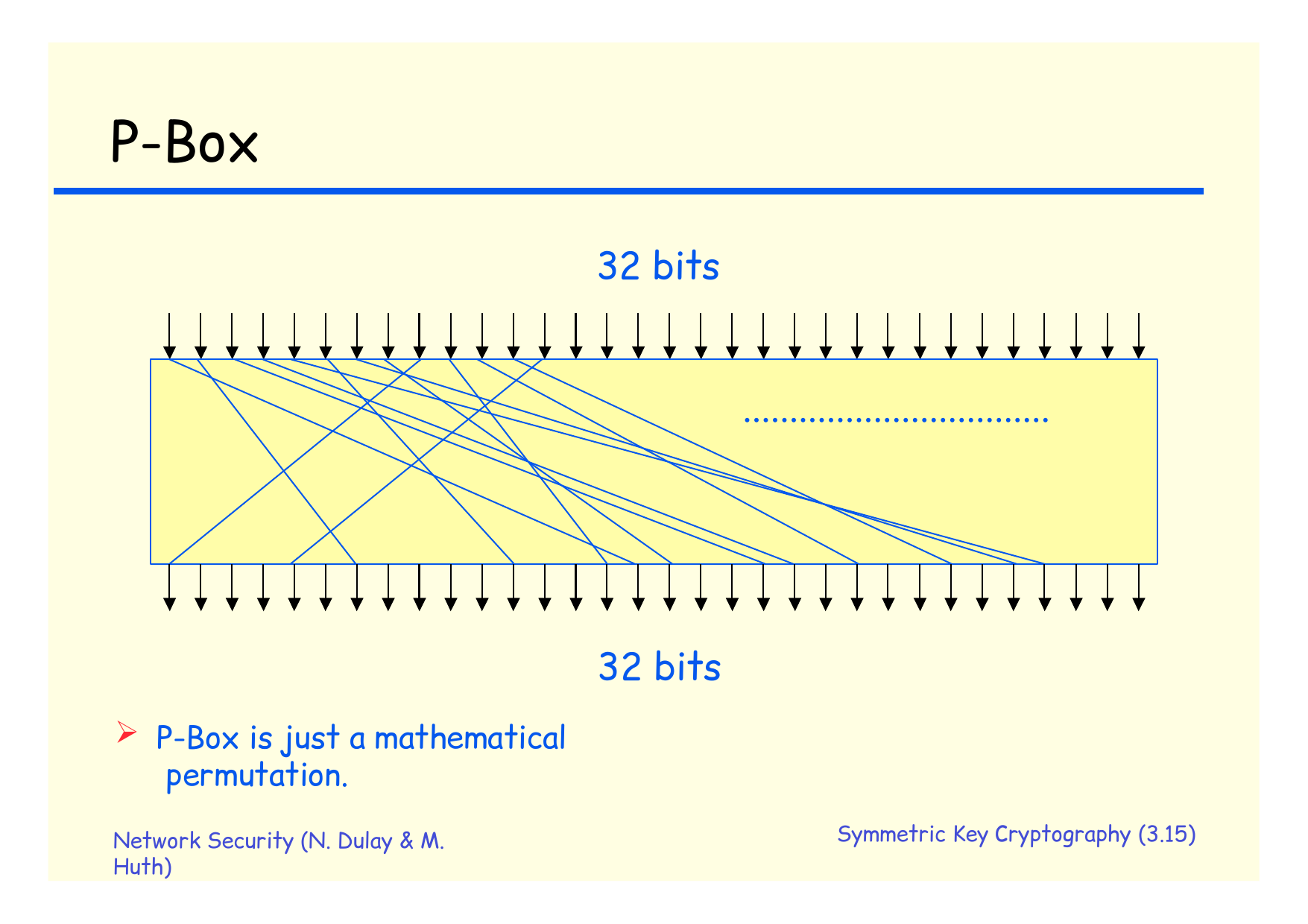

# P-Box
32 bits

.................................

32 bits
P-Box is just a mathematical  permutation.
Symmetric Key Cryptography (3.15)
Network Security (N. Dulay & M.
Huth)